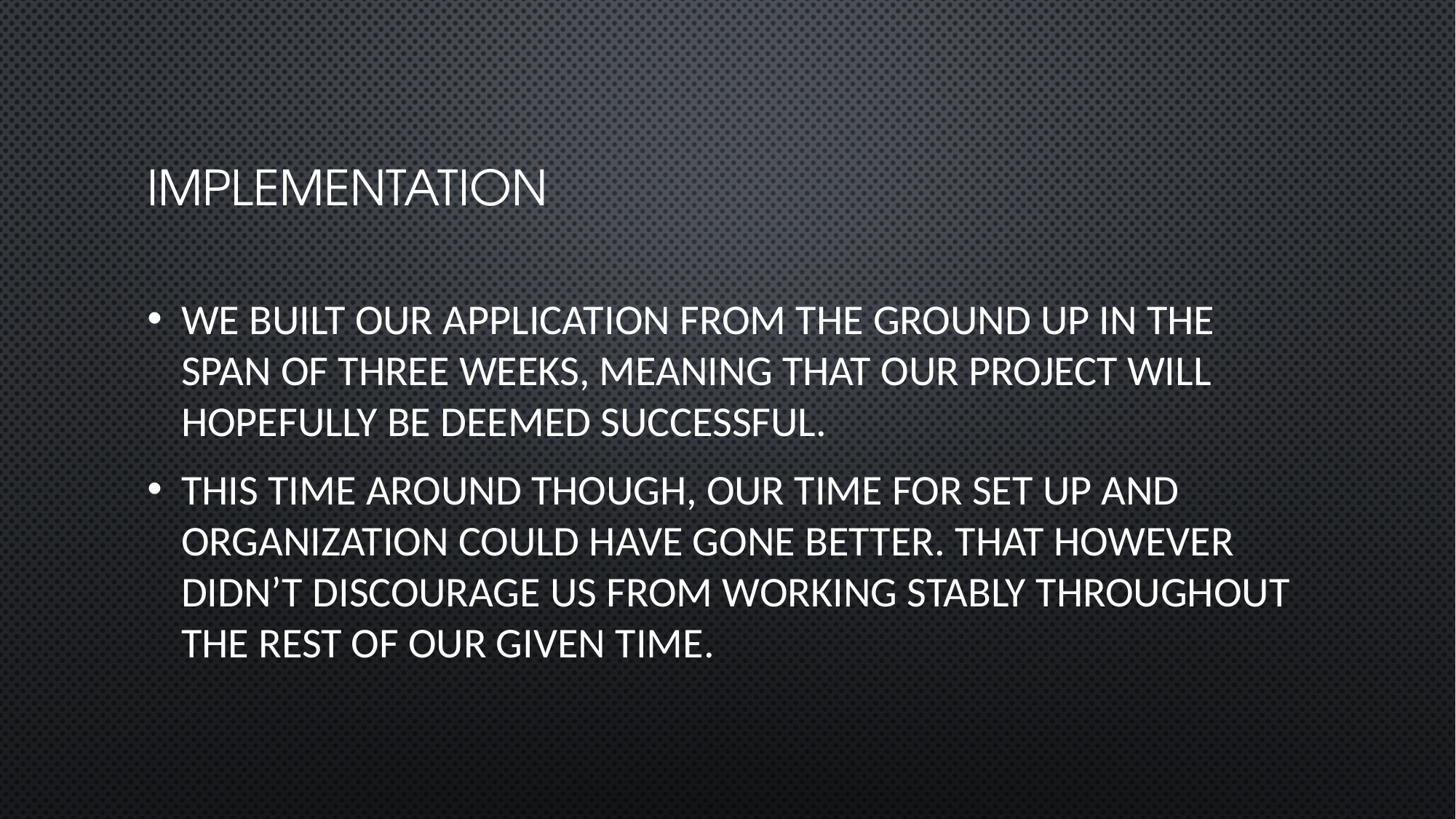

# iMPLEMENTATION
We built our application from the ground up in the span of three weeks, meaning that our project will hopefully be deemed successful.
This time around though, our time for set up and organization could have gone better. That however didn’t discourage us from working stably throughout the rest of our given time.